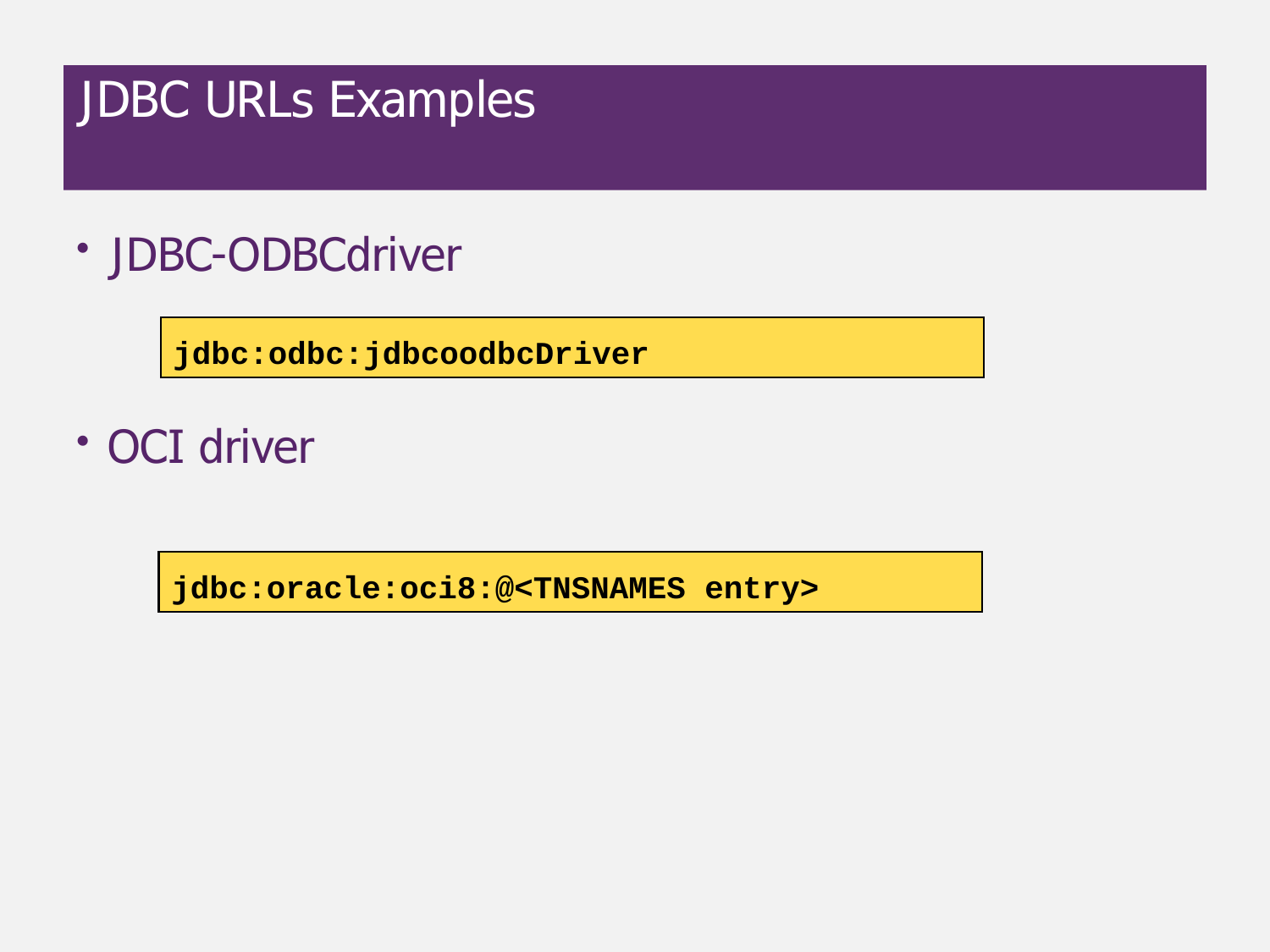

# JDBC URLs Examples
JDBC-ODBCdriver
OCI driver
jdbc:odbc:jdbcoodbcDriver
jdbc:oracle:oci8:@<TNSNAMES entry>